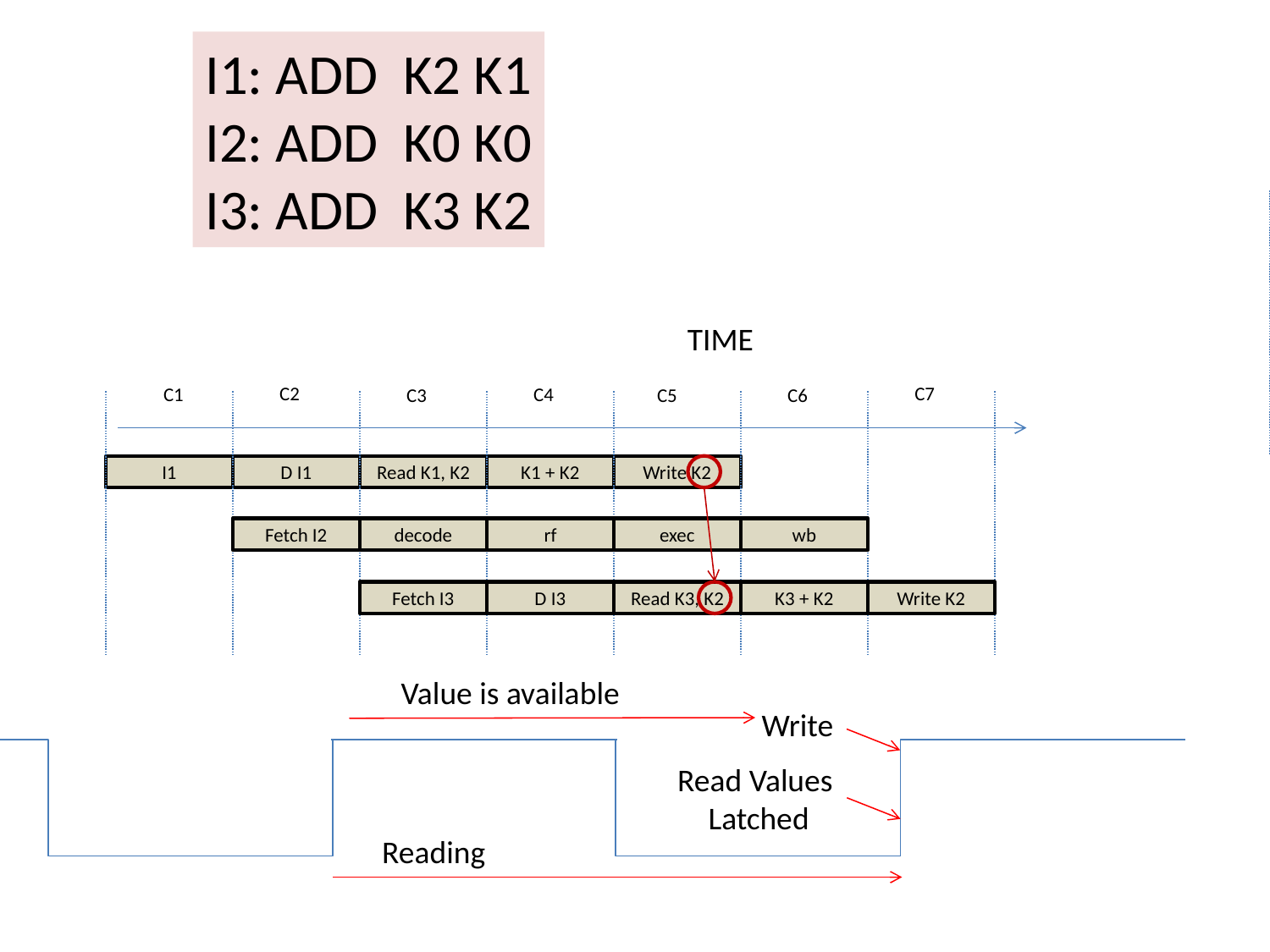

I1: ADD  K2 K1
I2: ADD  K0 K0
I3: ADD  K3 K2
TIME
C2
C7
C1
C4
C3
C5
C6
I1
D I1
Read K1, K2
K1 + K2
Write K2

Fetch I2
decode
rf
exec
wb
Fetch I3
D I3
Read K3, K2

K3 + K2
Write K2
Value is available
Write
Read Values
 Latched
Reading